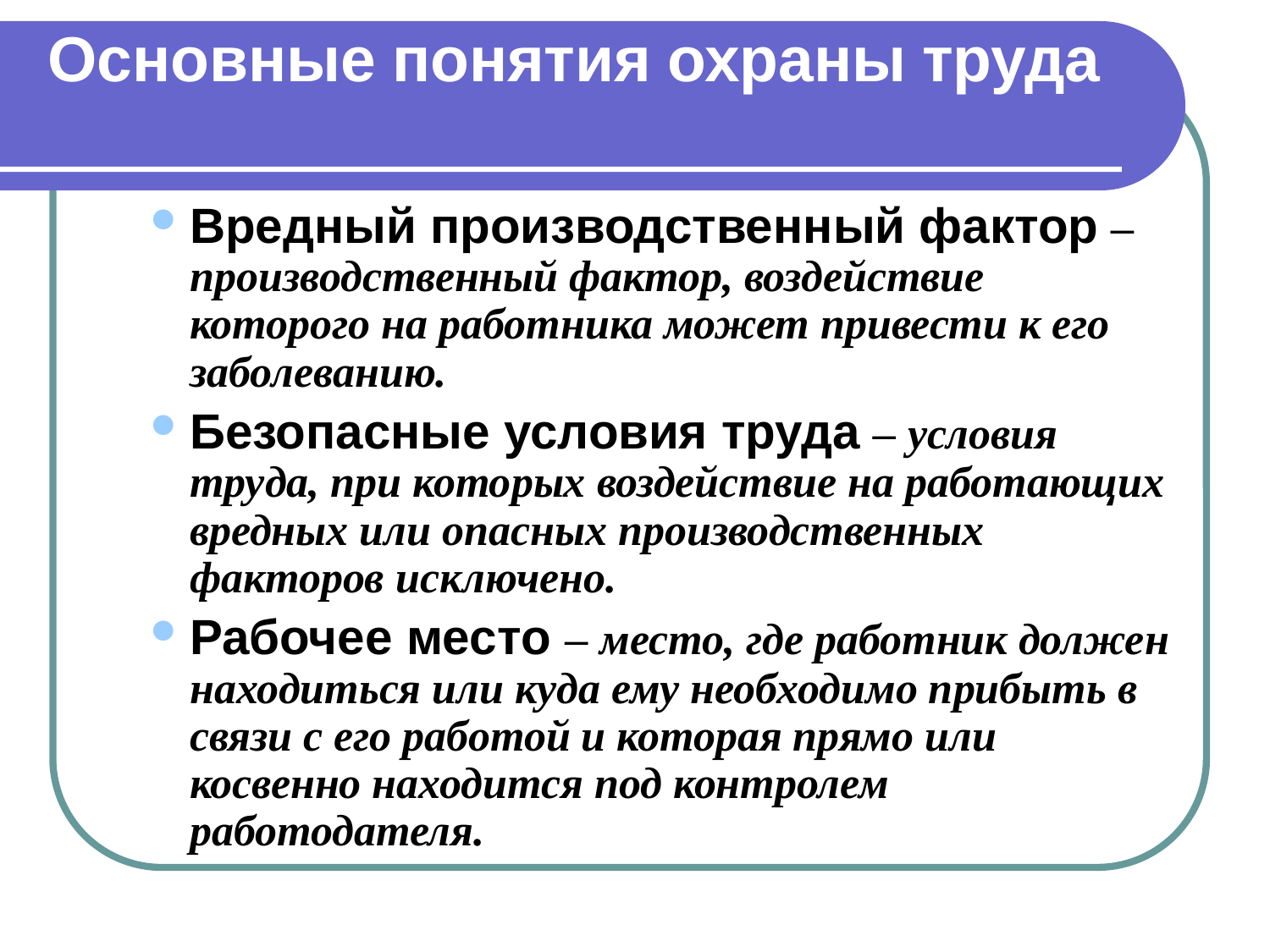

# Основные понятия охраны труда

Вредный производственный фактор – производственный фактор, воздействие которого на работника может привести к его заболеванию.
Безопасные условия труда – условия труда, при которых воздействие на работающих вредных или опасных производственных факторов исключено.
Рабочее место – место, где работник должен находиться или куда ему необходимо прибыть в связи с его работой и которая прямо или косвенно находится под контролем работодателя.